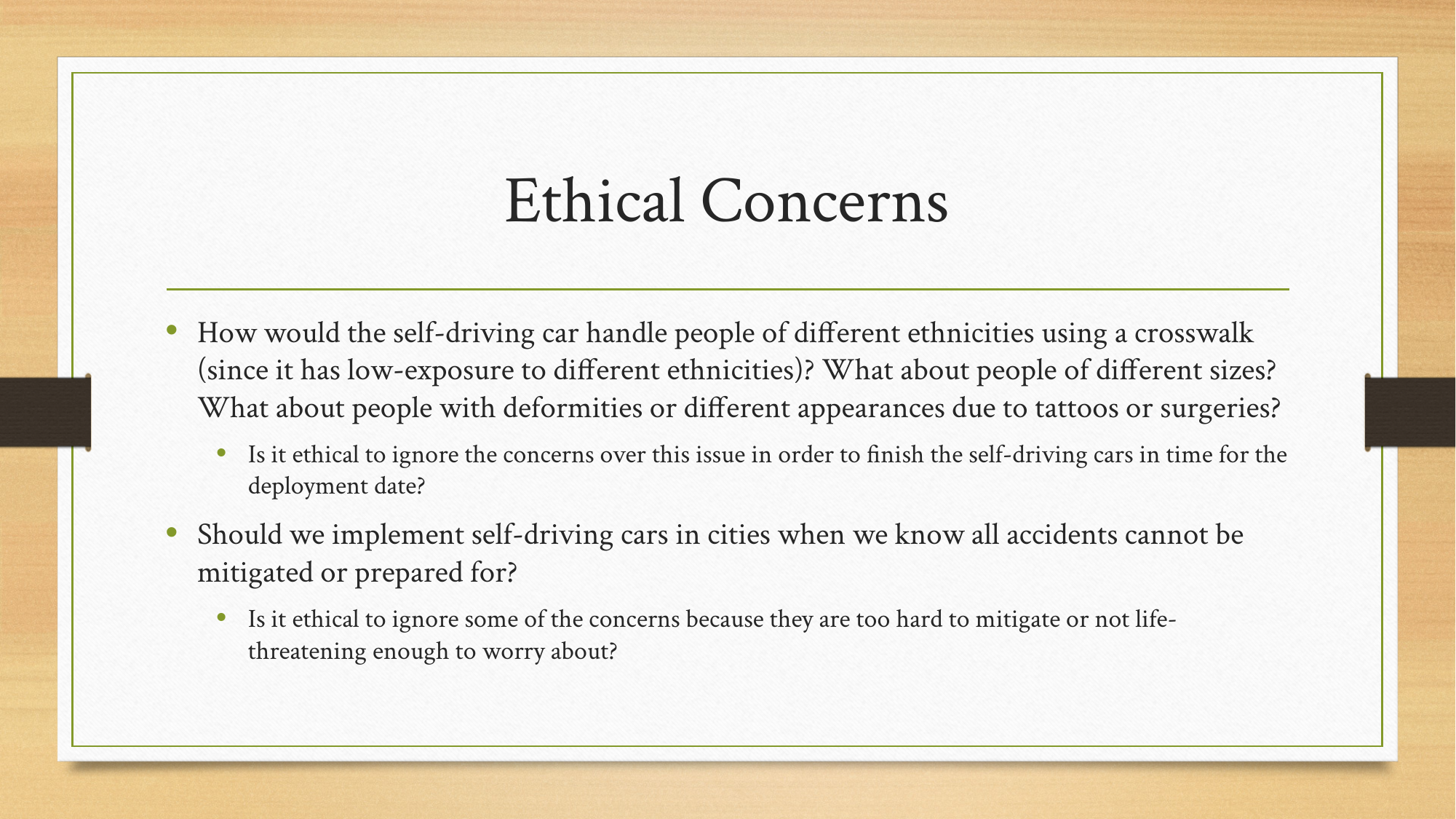

# Ethical Concerns
How would the self-driving car handle people of different ethnicities using a crosswalk (since it has low-exposure to different ethnicities)? What about people of different sizes? What about people with deformities or different appearances due to tattoos or surgeries?
Is it ethical to ignore the concerns over this issue in order to finish the self-driving cars in time for the deployment date?
Should we implement self-driving cars in cities when we know all accidents cannot be mitigated or prepared for?
Is it ethical to ignore some of the concerns because they are too hard to mitigate or not life-threatening enough to worry about?